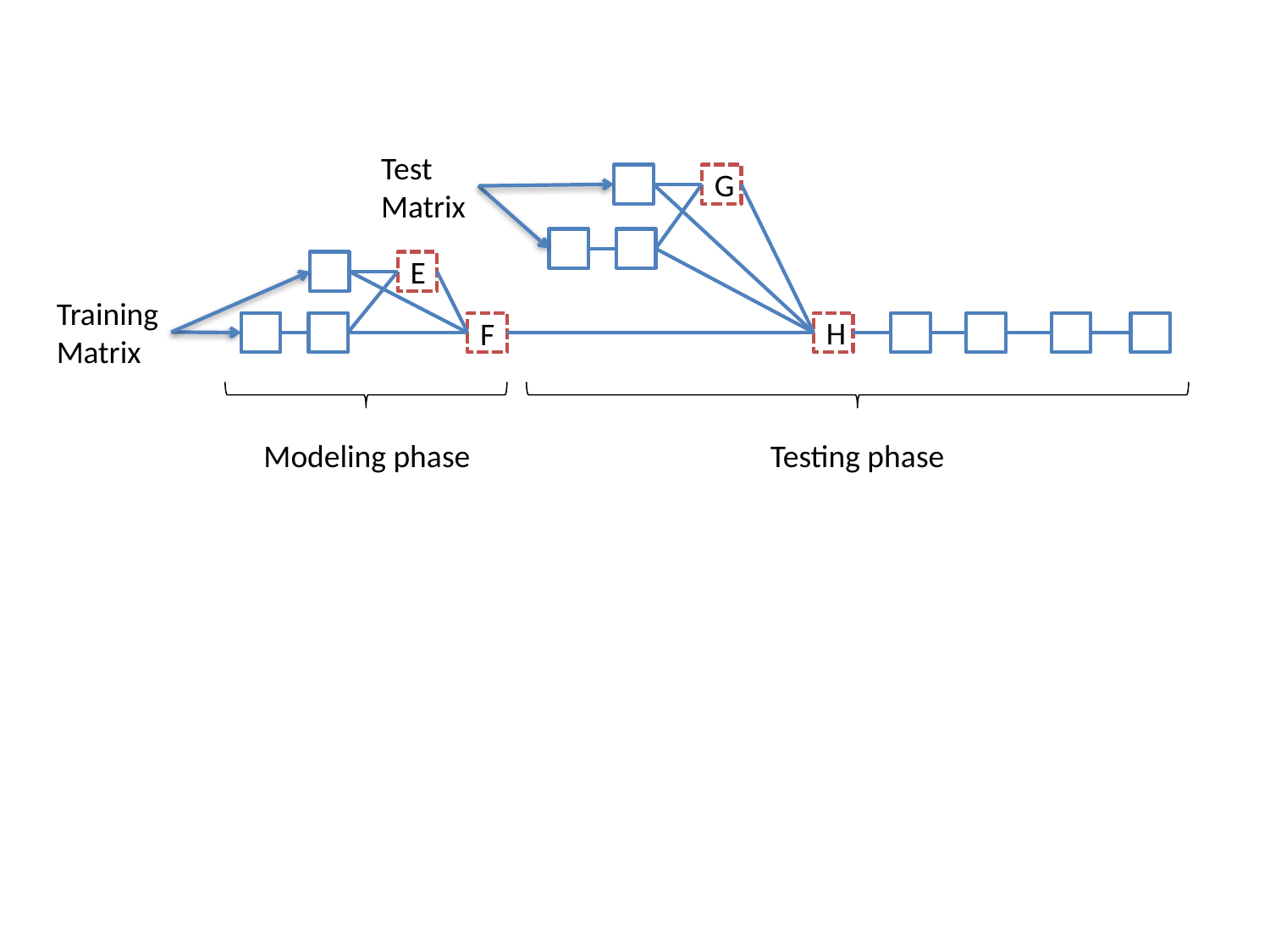

Test
Matrix

G

E

Training
Matrix
H

F

Modeling phase
Testing phase